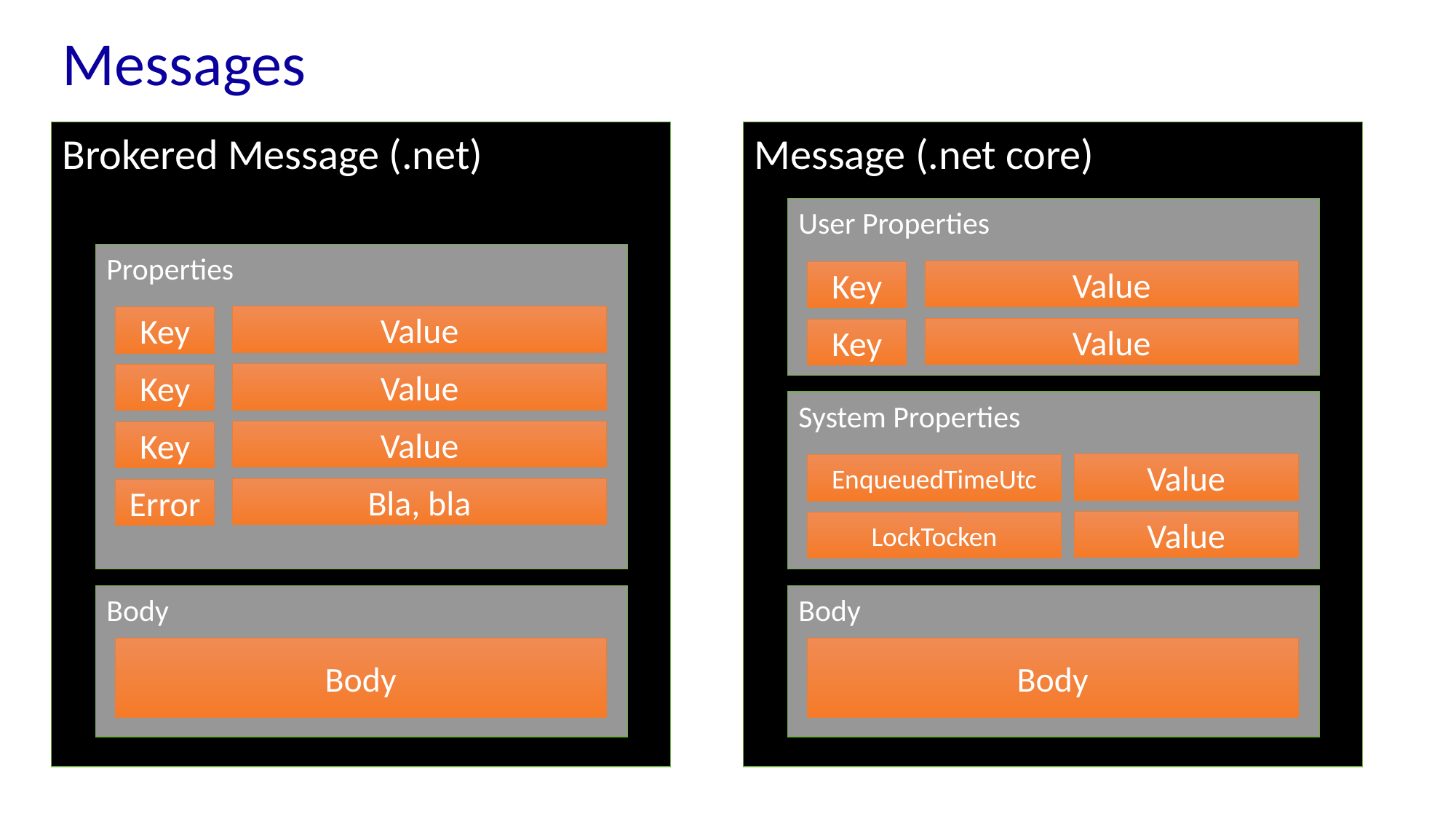

# Messages
Brokered Message (.net)
Message (.net core)
User Properties
Properties
Value
Key
Value
Key
Value
Key
Value
Key
System Properties
Value
Key
Value
EnqueuedTimeUtc
Bla, bla
Error
Value
LockTocken
Body
Body
Body
Body